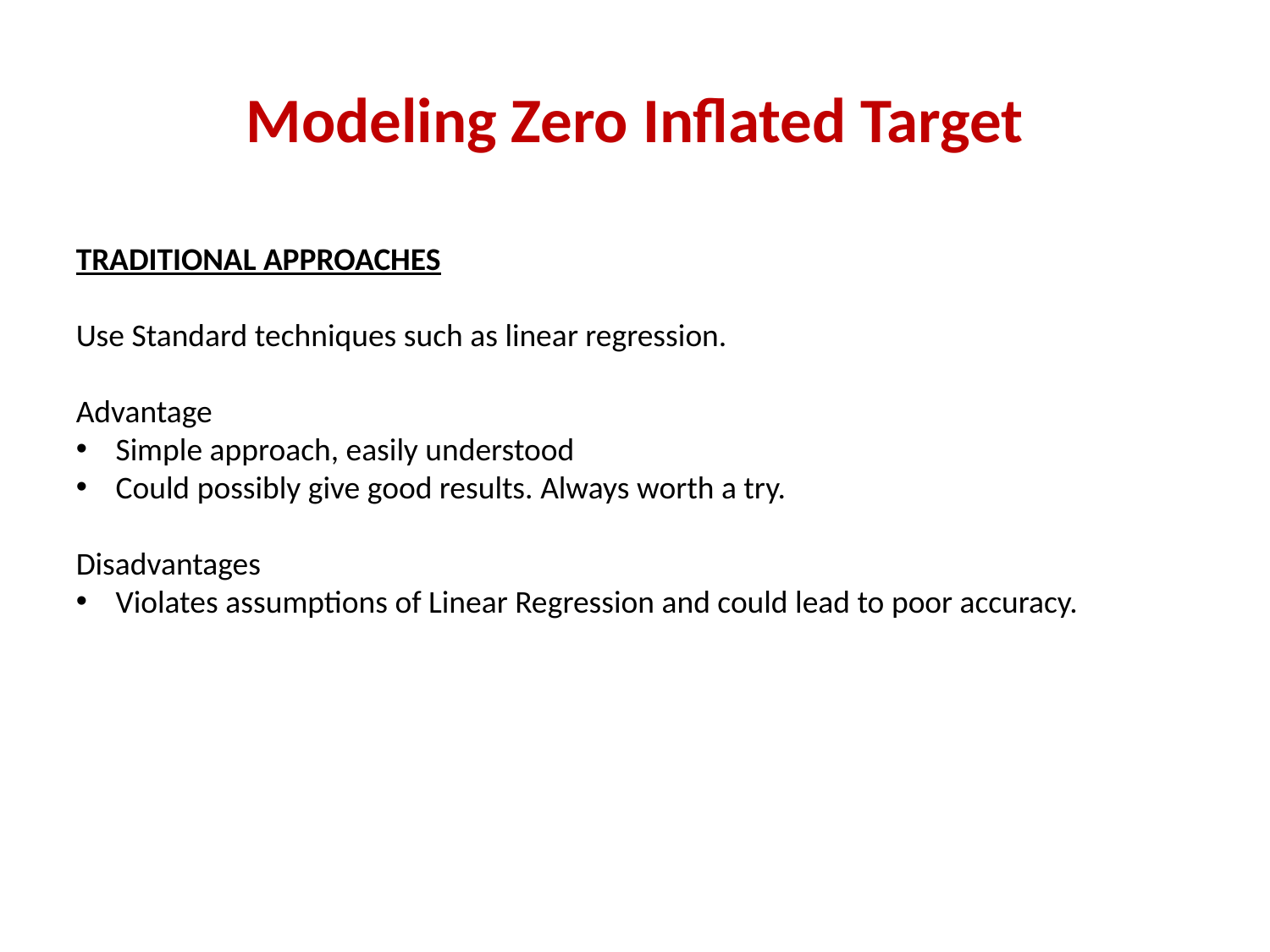

# Modeling Zero Inflated Target
TRADITIONAL APPROACHES

Use Standard techniques such as linear regression.

Advantage
Simple approach, easily understood
Could possibly give good results. Always worth a try.

Disadvantages
Violates assumptions of Linear Regression and could lead to poor accuracy.